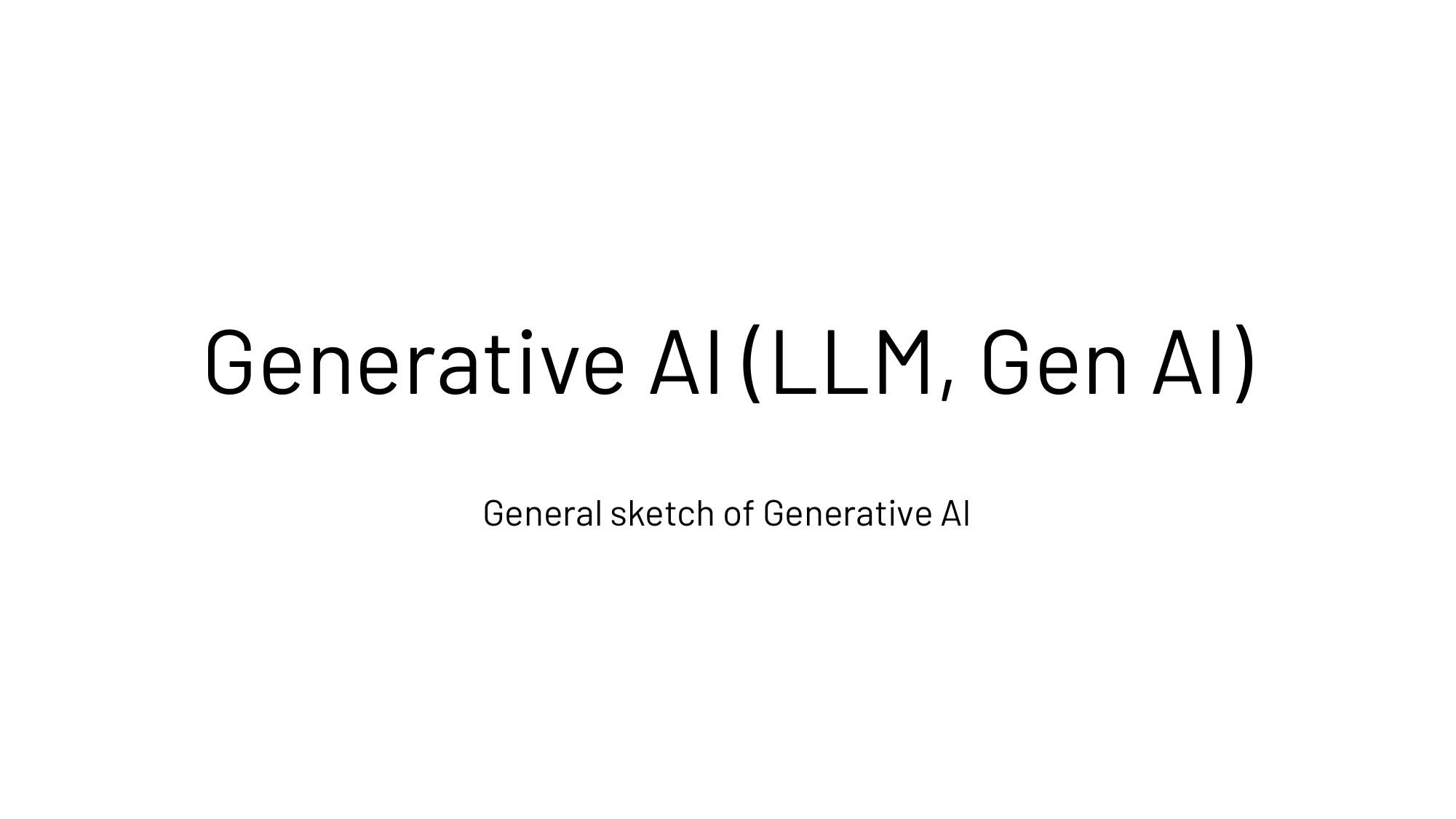

# Generative AI (LLM, Gen AI)

General sketch of Generative AI